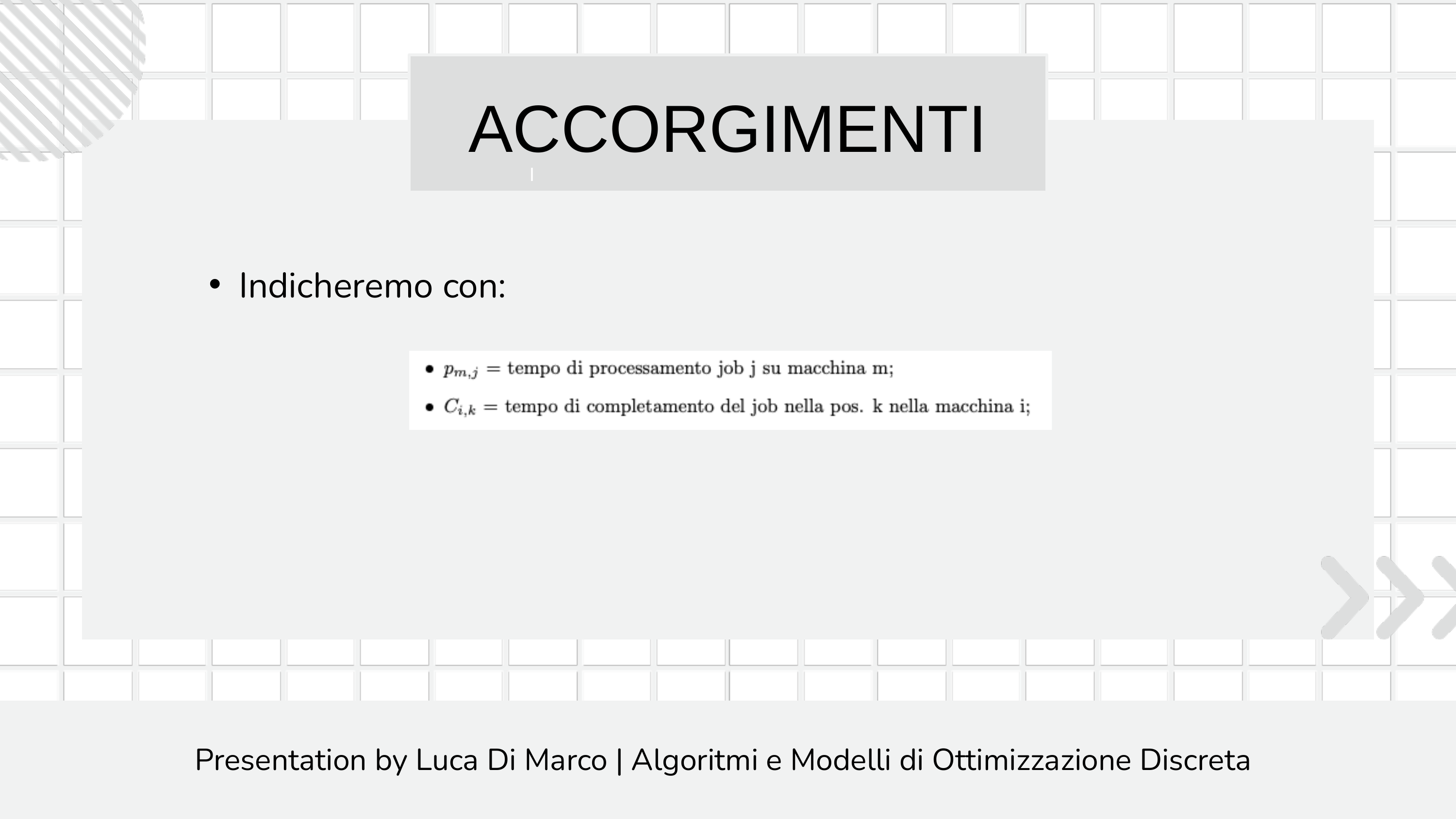

I
ACCORGIMENTI

Indicheremo con:

Presentation by Luca Di Marco | Algoritmi e Modelli di Ottimizzazione Discreta